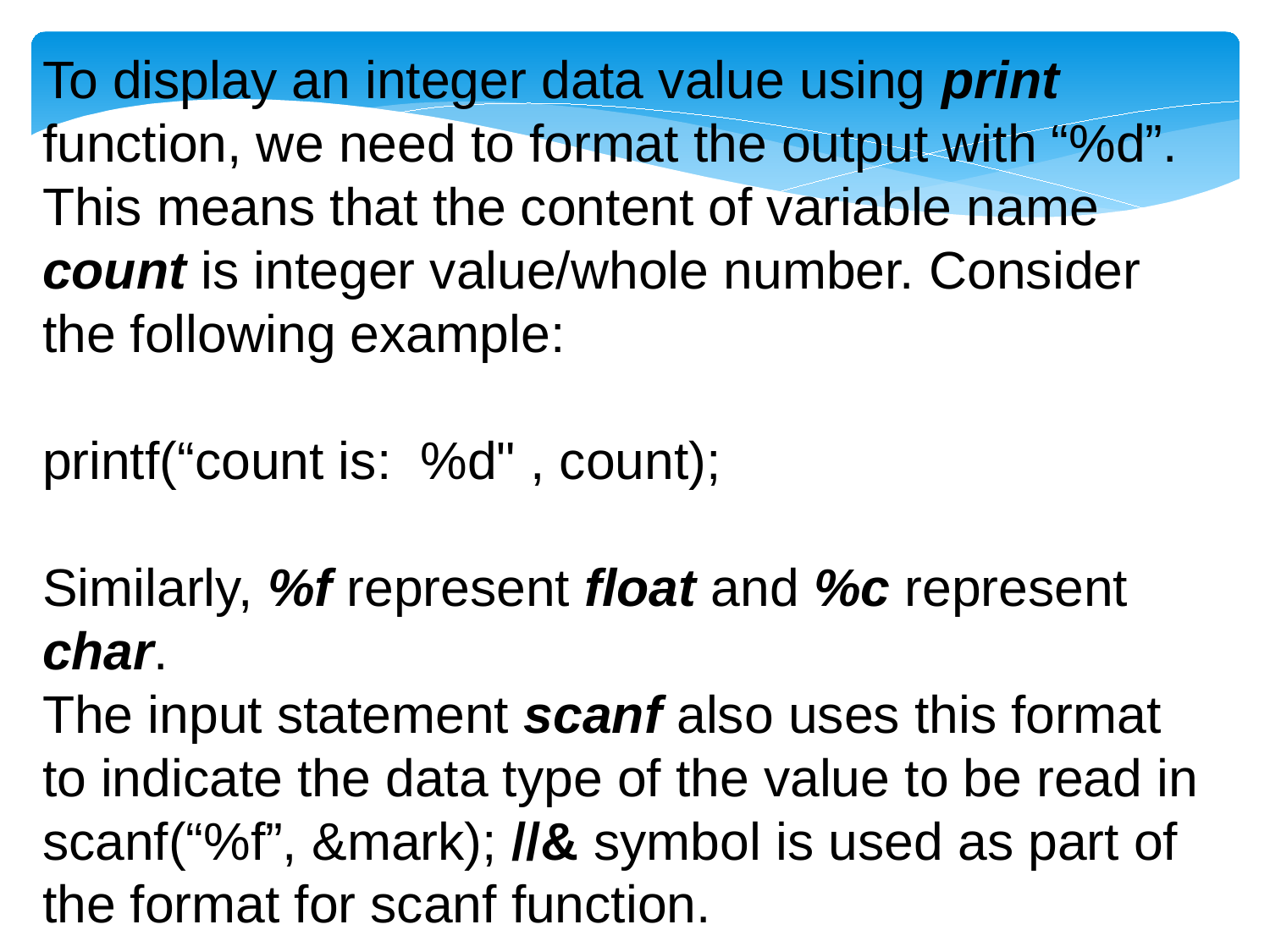

To display an integer data value using print function, we need to format the output with “%d”. This means that the content of variable name count is integer value/whole number. Consider the following example:

printf(“count is:  %d" , count);

Similarly, %f represent float and %c represent char.
The input statement scanf also uses this format to indicate the data type of the value to be read in
scanf(“%f”, &mark); //& symbol is used as part of the format for scanf function.